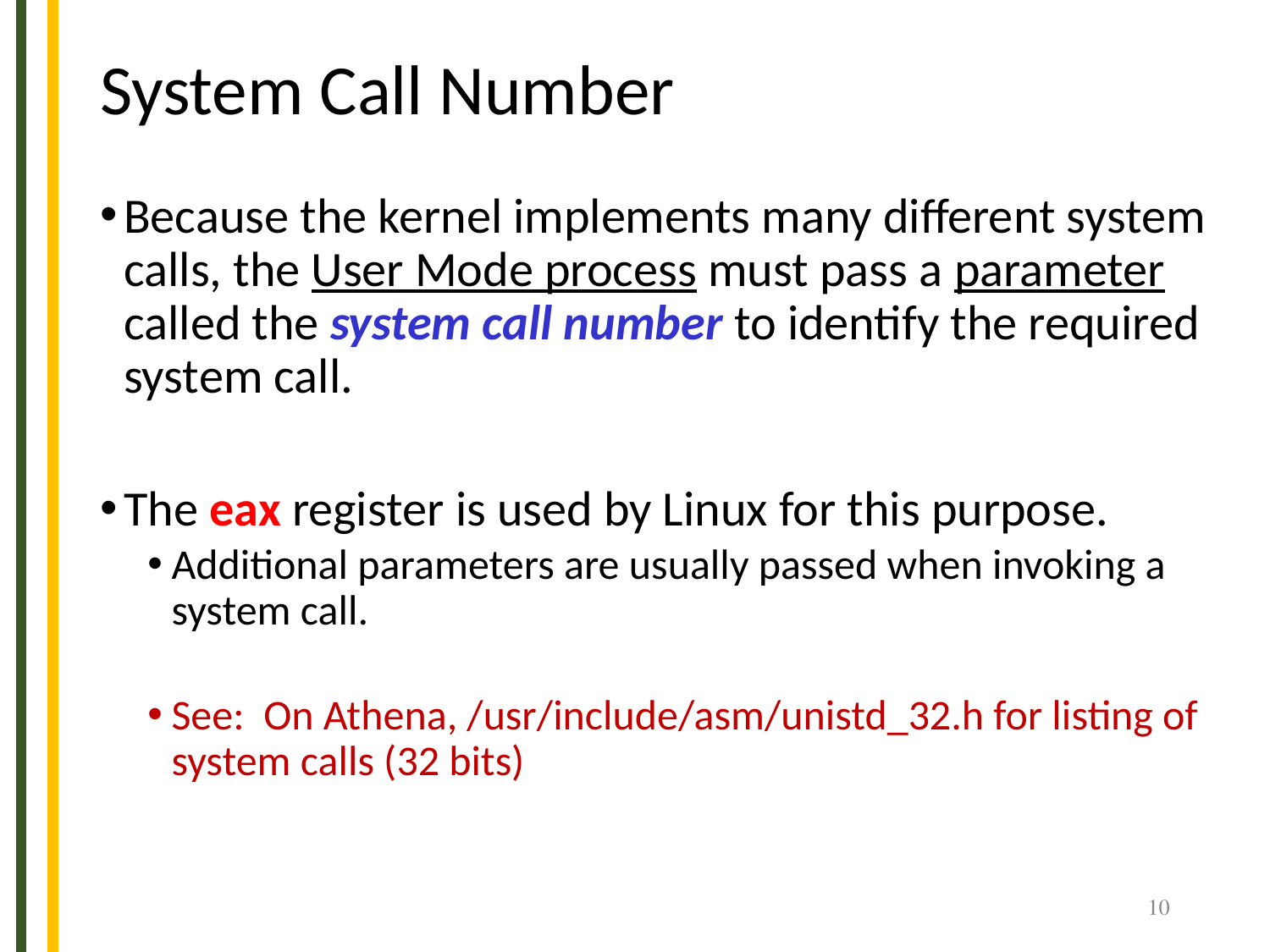

# System Call Number
Because the kernel implements many different system calls, the User Mode process must pass a parameter called the system call number to identify the required system call.

The eax register is used by Linux for this purpose.
Additional parameters are usually passed when invoking a system call.

See:  On Athena, /usr/include/asm/unistd_32.h for listing of system calls (32 bits)
10